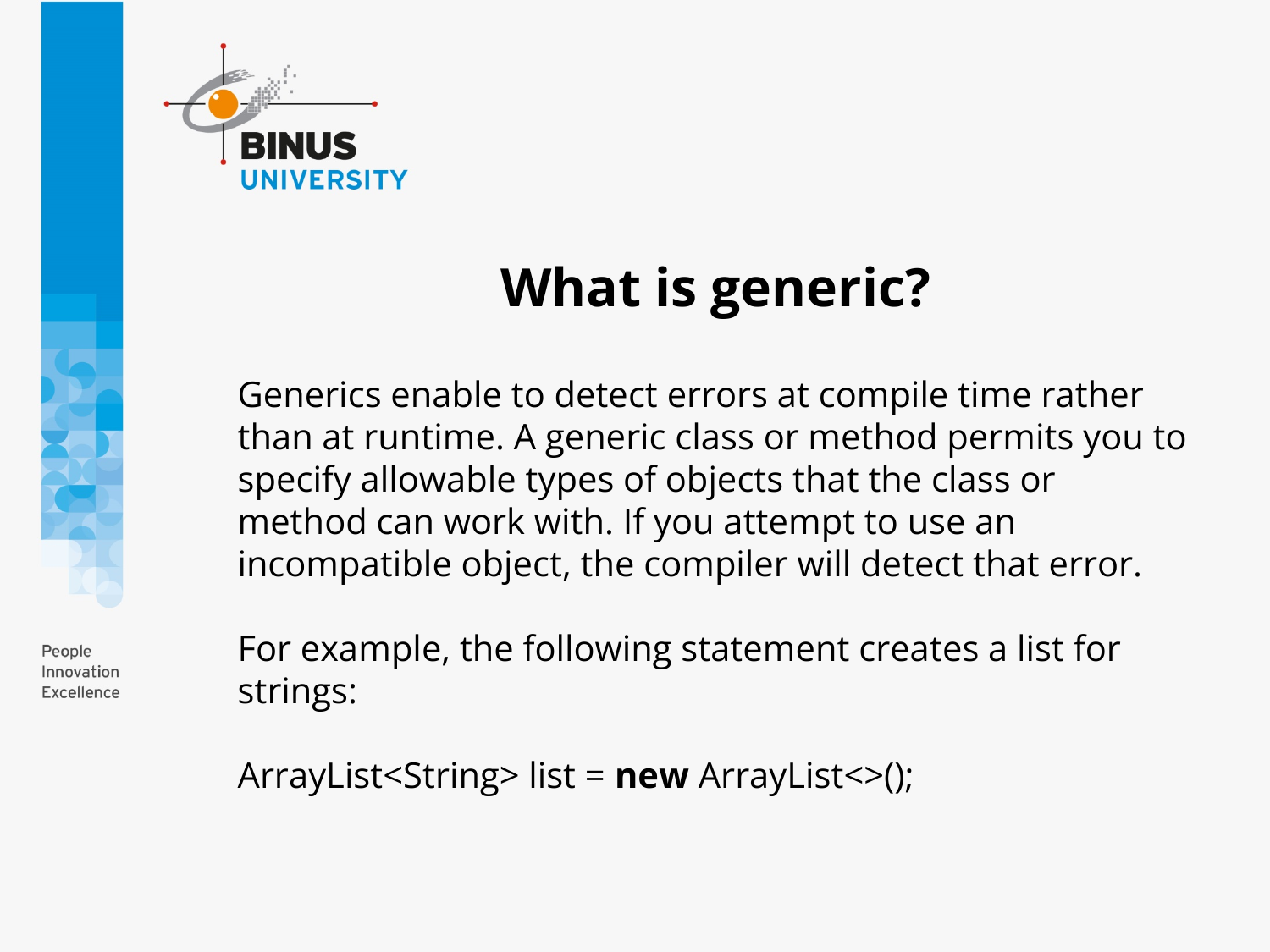

# What is generic?
Generics enable to detect errors at compile time rather than at runtime. A generic class or method permits you to specify allowable types of objects that the class or method can work with. If you attempt to use an incompatible object, the compiler will detect that error.

For example, the following statement creates a list for strings:

ArrayList<String> list = new ArrayList<>();